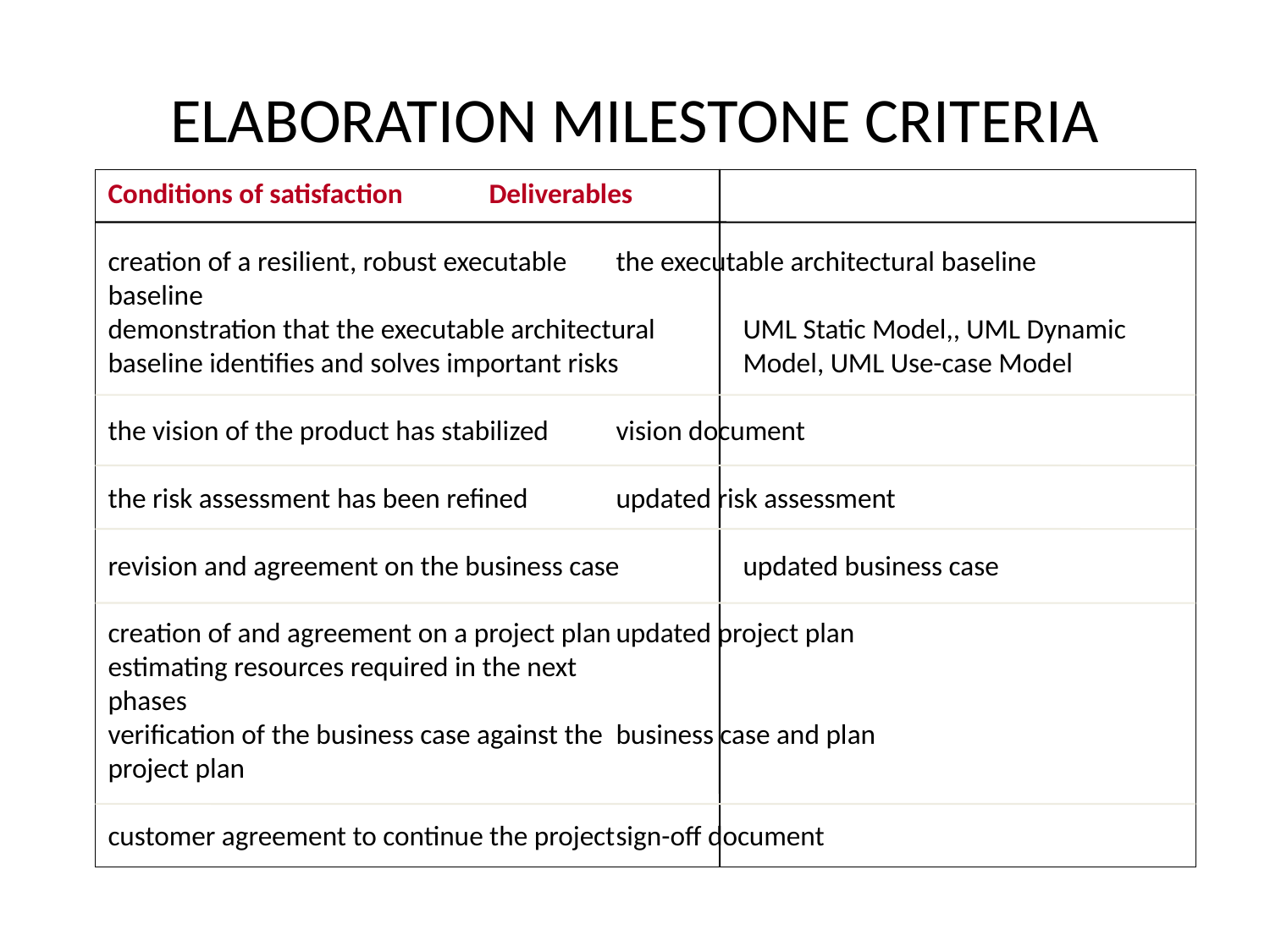

# ELABORATION MILESTONE CRITERIA
Conditions of satisfaction	Deliverables

creation of a resilient, robust executable	the executable architectural baseline	baseline
demonstration that the executable architectural	UML Static Model,, UML Dynamic
baseline identifies and solves important risks	Model, UML Use-case Model

the vision of the product has stabilized	vision document

the risk assessment has been refined	updated risk assessment

revision and agreement on the business case	updated business case

creation of and agreement on a project plan	updated project plan
estimating resources required in the next
phases
verification of the business case against the	business case and plan
project plan

customer agreement to continue the project	sign-off document